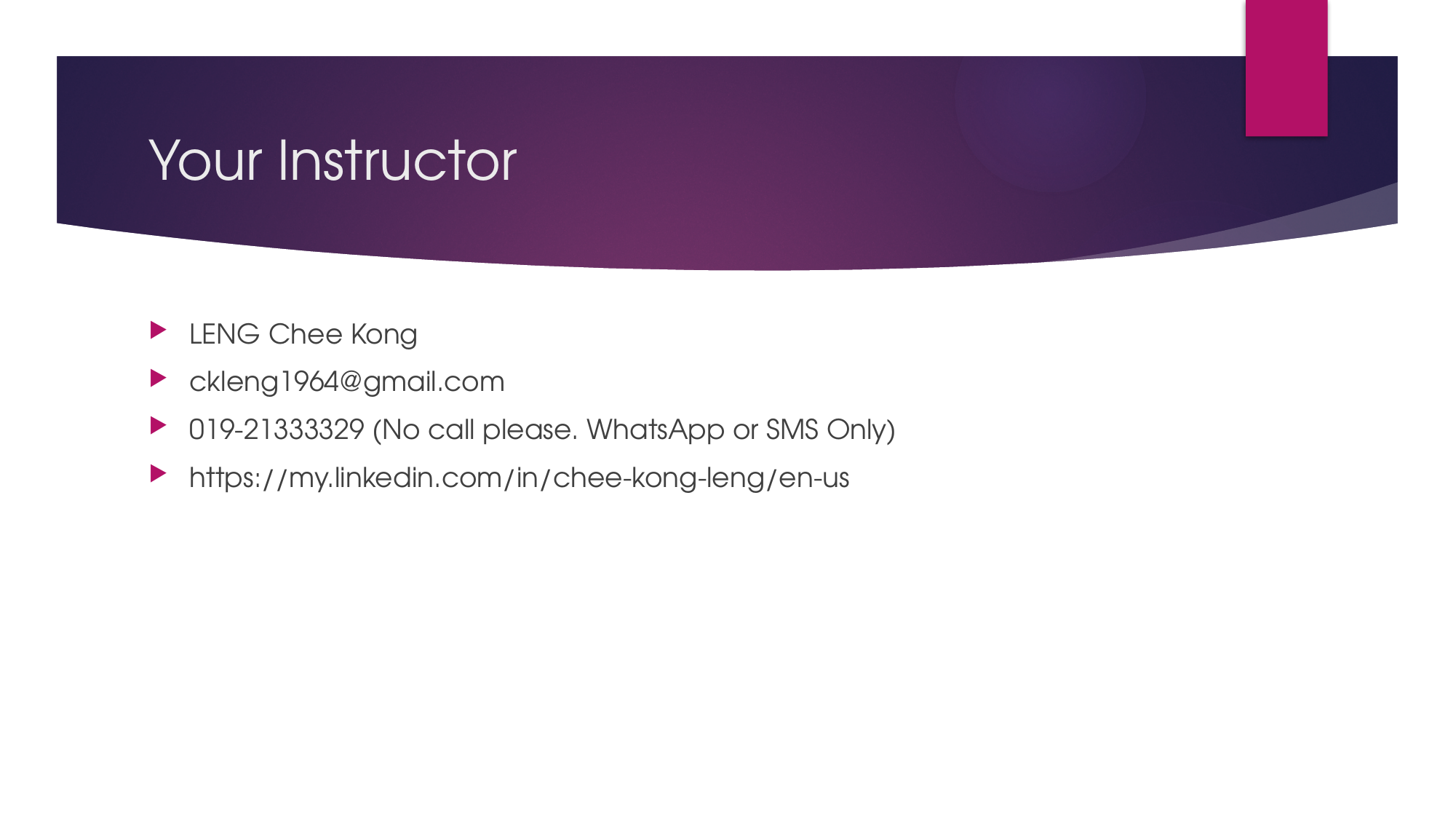

# Your Instructor
LENG Chee Kong
ckleng1964@gmail.com
019-21333329 (No call please. WhatsApp or SMS Only)
https://my.linkedin.com/in/chee-kong-leng/en-us